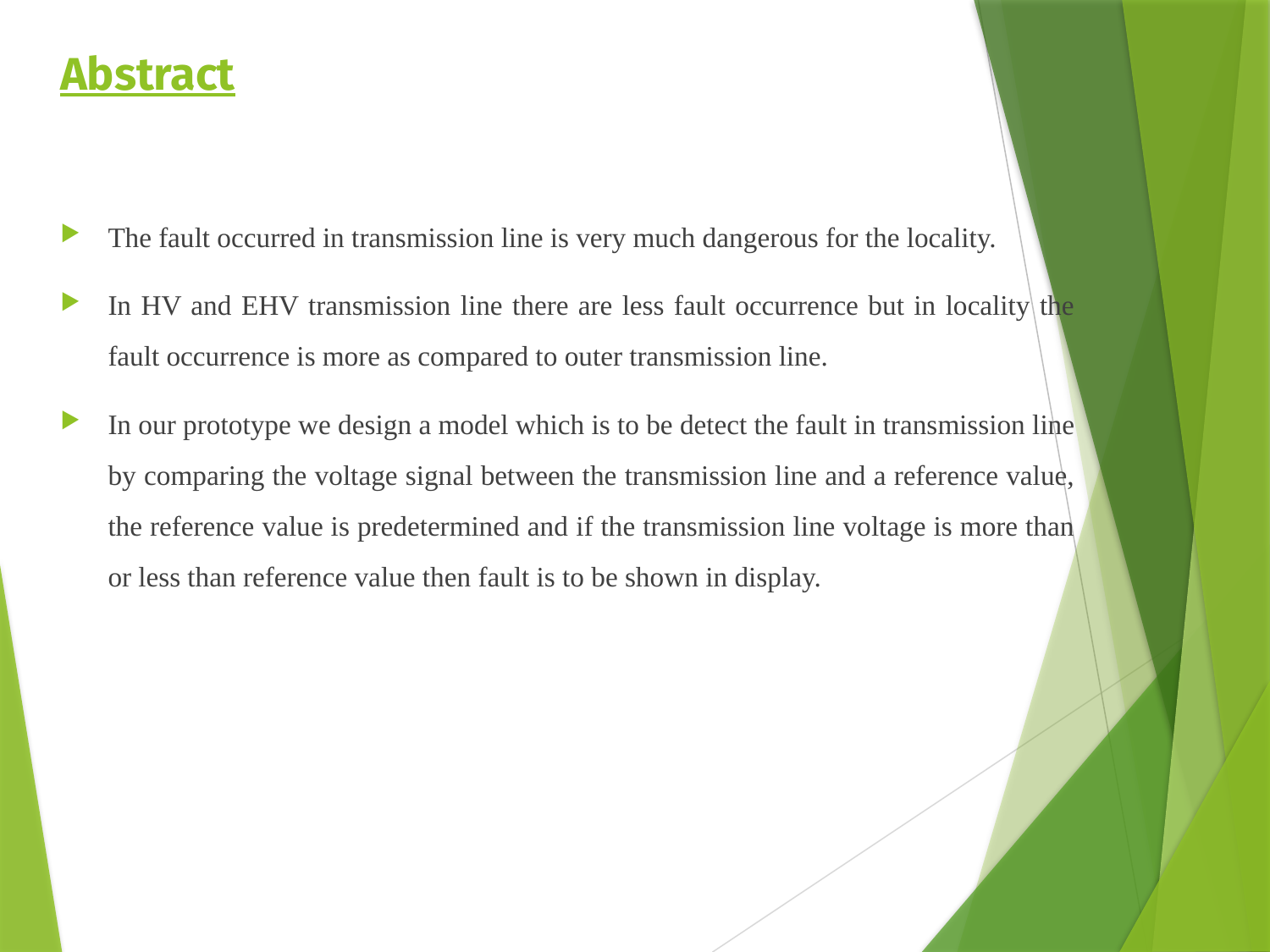

# Abstract
The fault occurred in transmission line is very much dangerous for the locality.
In HV and EHV transmission line there are less fault occurrence but in locality the fault occurrence is more as compared to outer transmission line.
In our prototype we design a model which is to be detect the fault in transmission line by comparing the voltage signal between the transmission line and a reference value, the reference value is predetermined and if the transmission line voltage is more than or less than reference value then fault is to be shown in display.